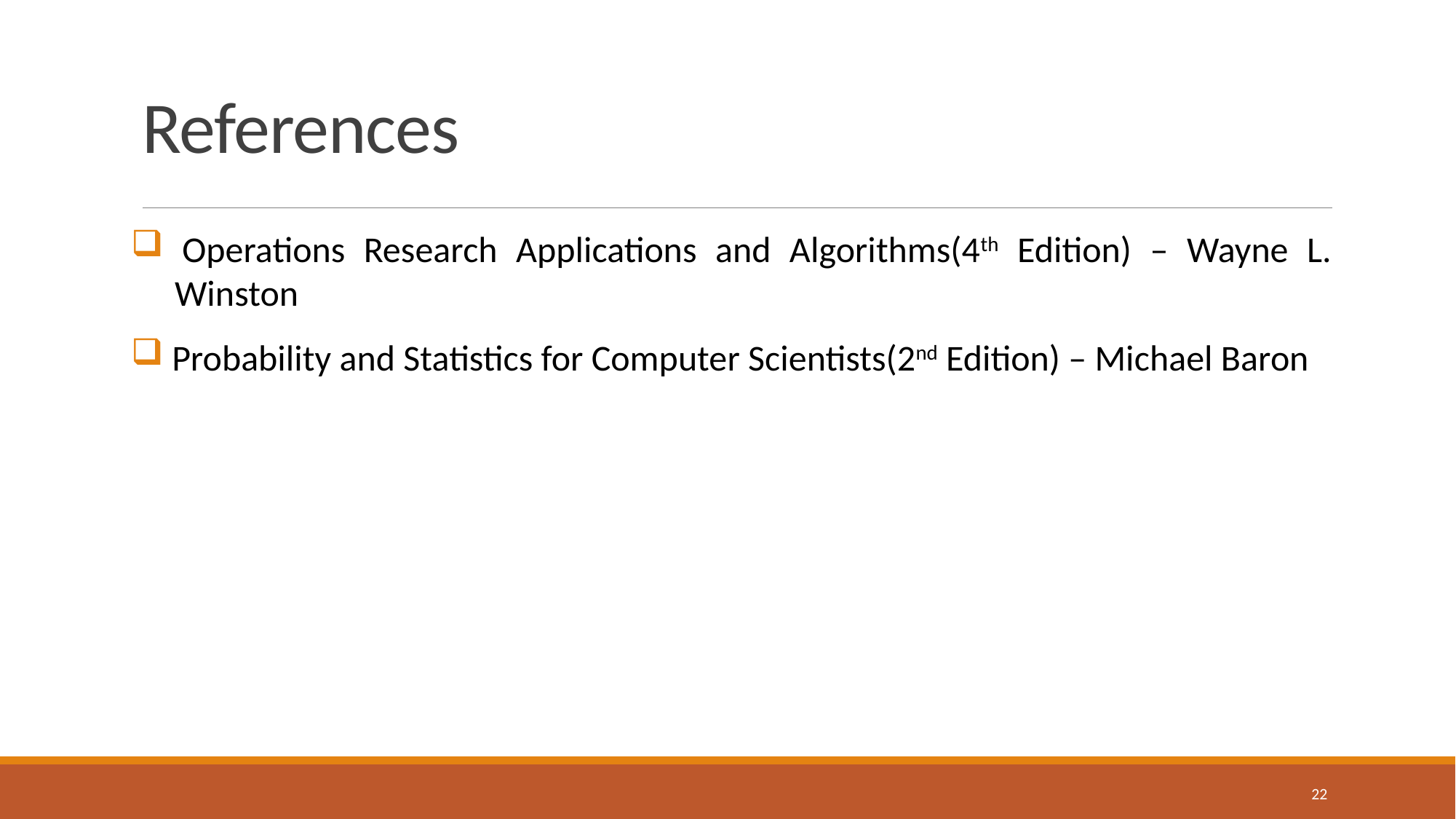

# References
 Operations Research Applications and Algorithms(4th Edition) – Wayne L.
    Winston
 Probability and Statistics for Computer Scientists(2nd Edition) – Michael Baron
22